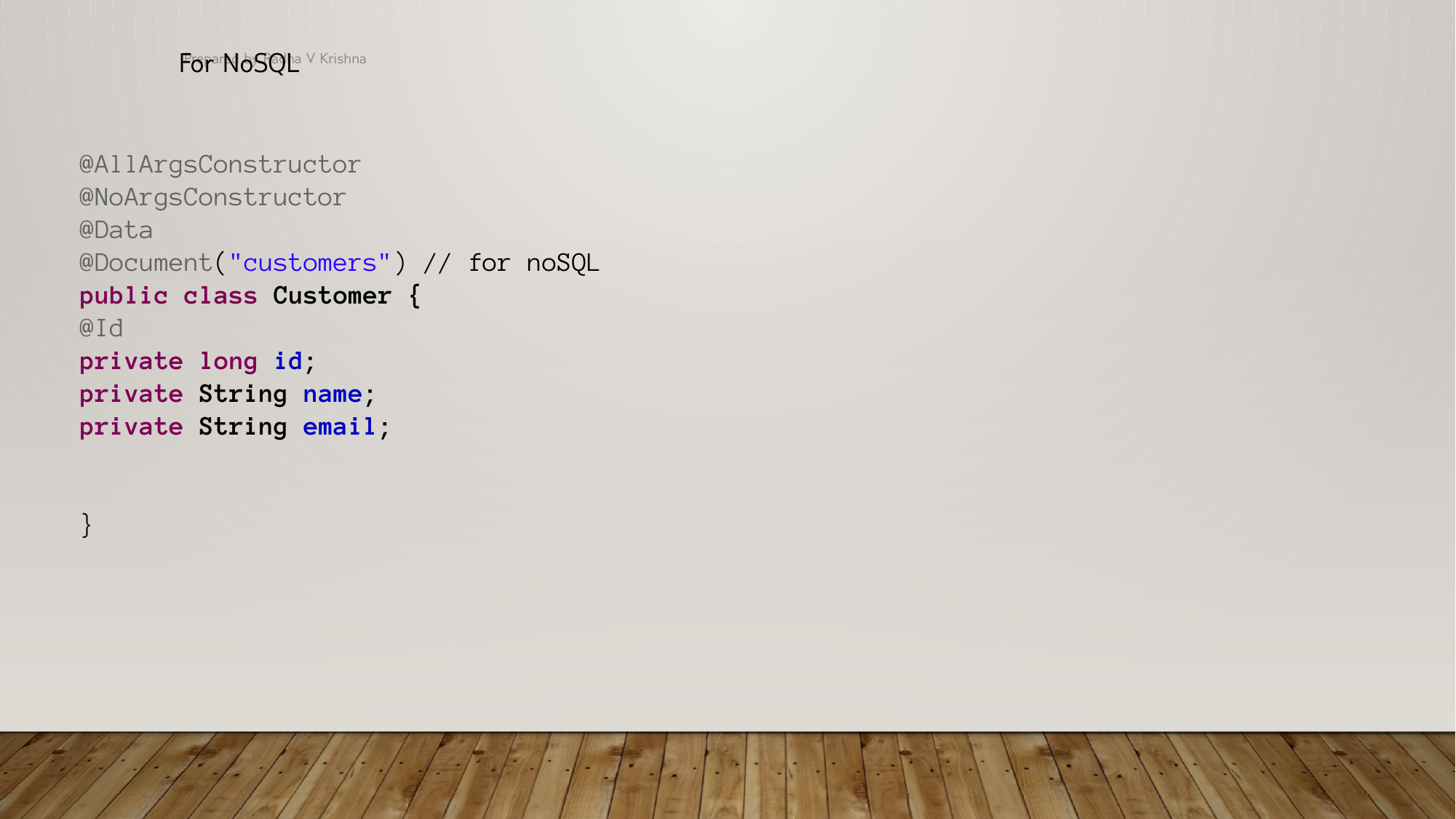

Prepared by Radha V Krishna
For NoSQL
@AllArgsConstructor
@NoArgsConstructor
@Data
@Document("customers") // for noSQL
public class Customer {
@Id
private long id;
private String name;
private String email;

}